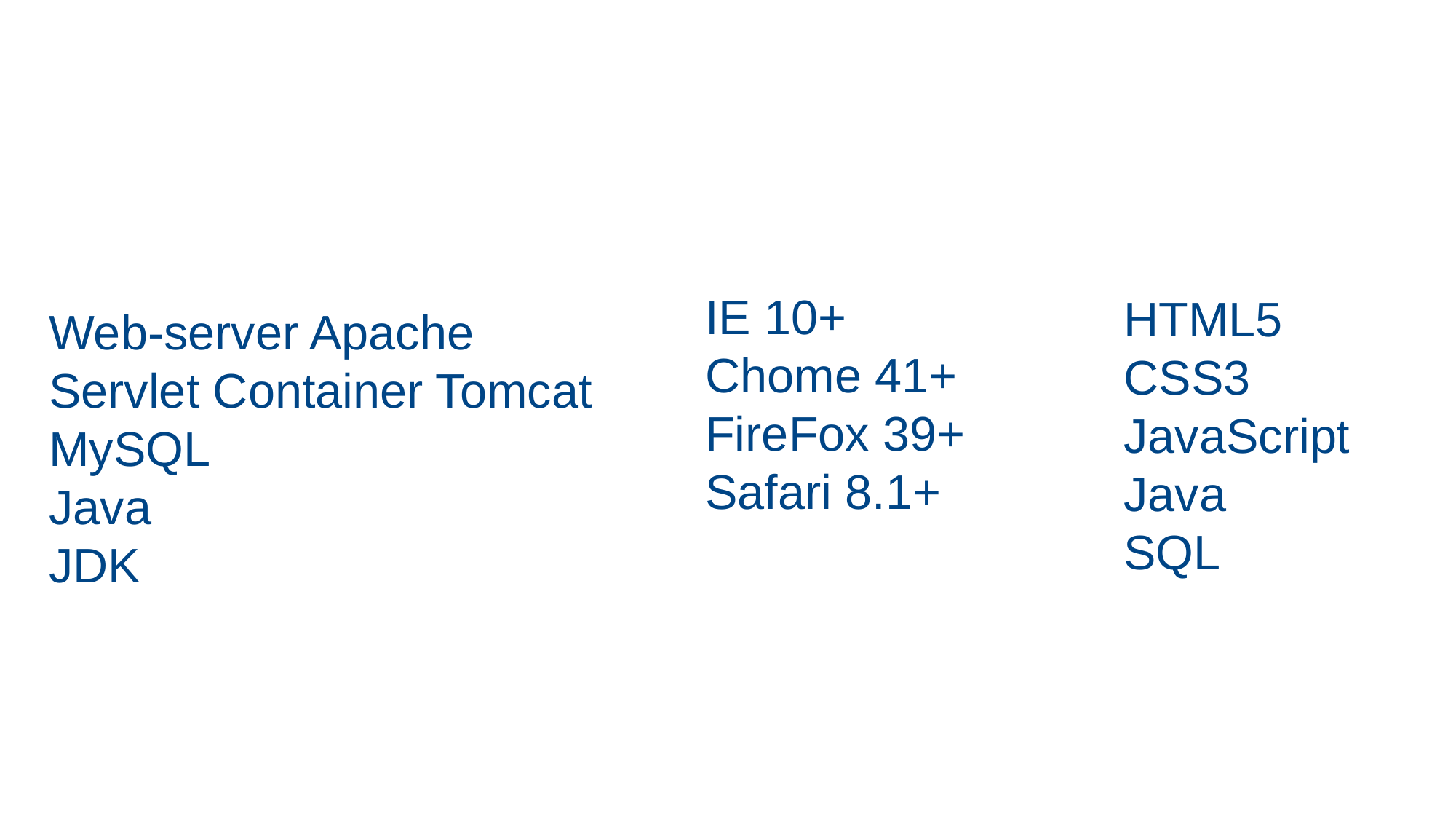

ТРЕБОВАНИЯ И ИСПОЛЬЗОВАННЫЕ ТЕХНОЛОГИИ
 IE 10+
 Chome 41+
 FireFox 39+
 Safari 8.1+
HTML5
CSS3
JavaScript
Java
SQL
Web-server Apache
Servlet Container Tomcat
MySQL
Java
JDK